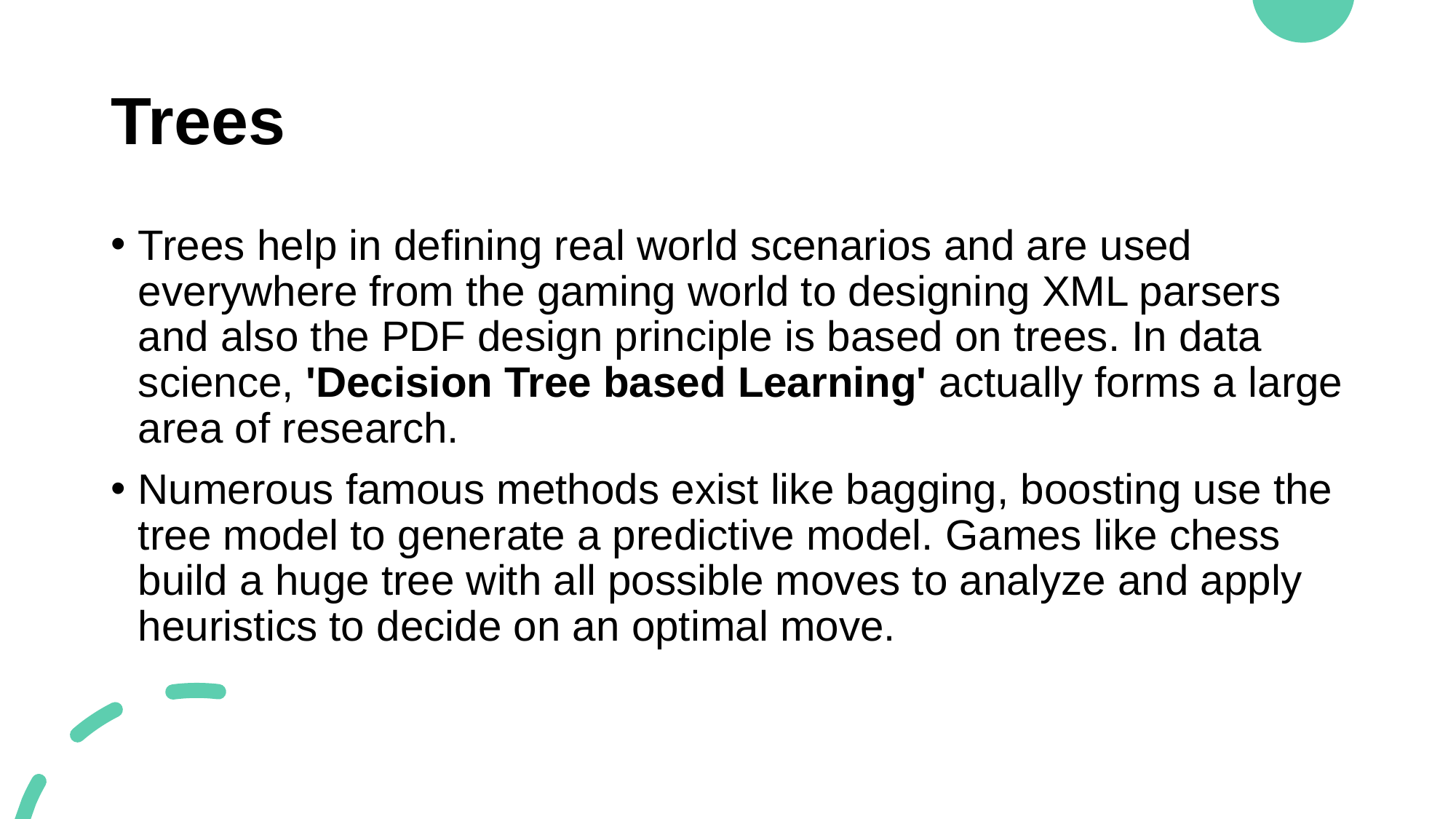

# Trees
Trees help in defining real world scenarios and are used everywhere from the gaming world to designing XML parsers and also the PDF design principle is based on trees. In data science, 'Decision Tree based Learning' actually forms a large area of research.
Numerous famous methods exist like bagging, boosting use the tree model to generate a predictive model. Games like chess build a huge tree with all possible moves to analyze and apply heuristics to decide on an optimal move.